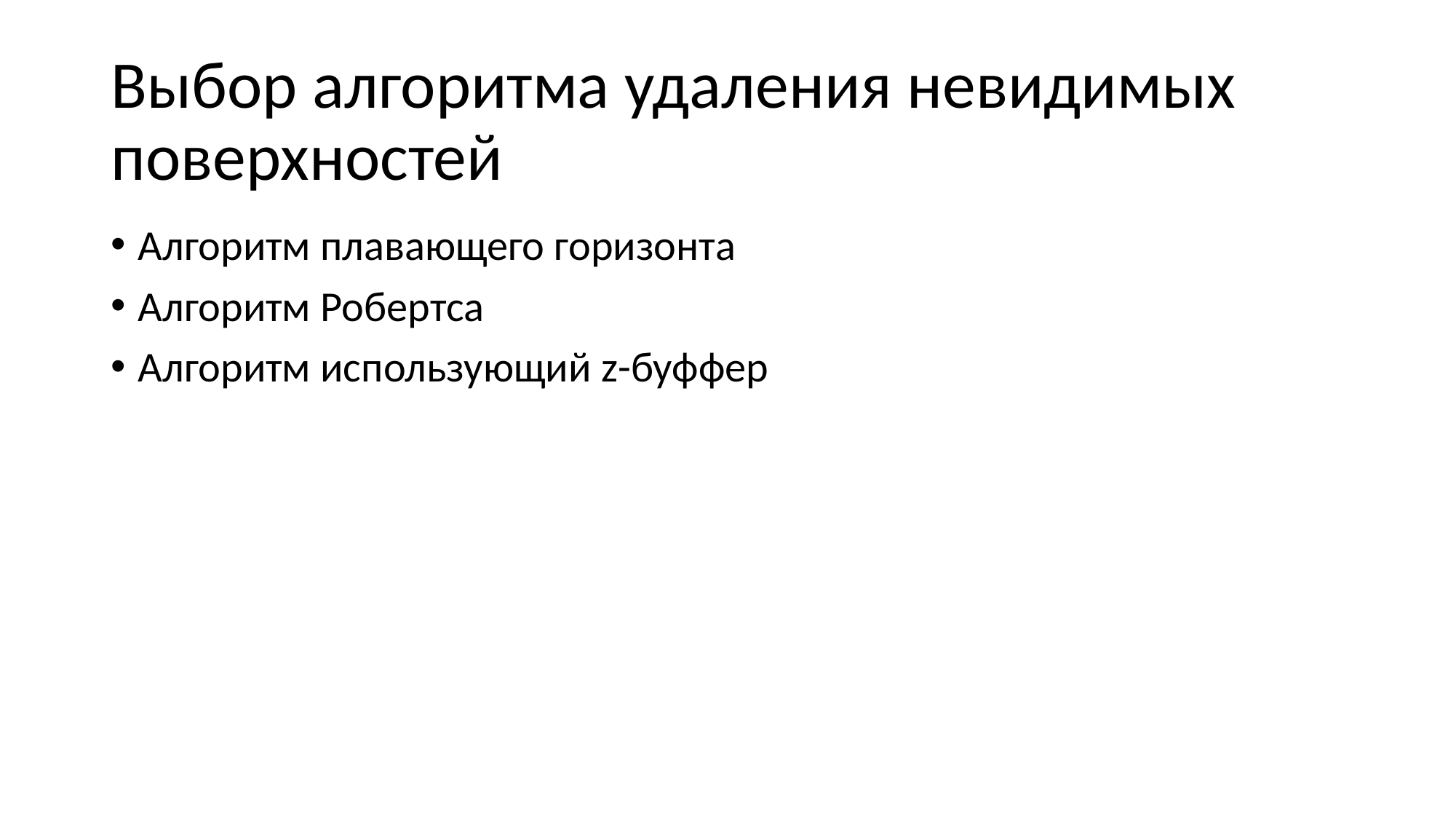

# Выбор алгоритма удаления невидимых поверхностей
Алгоритм плавающего горизонта
Алгоритм Робертса
Алгоритм использующий z-буффер